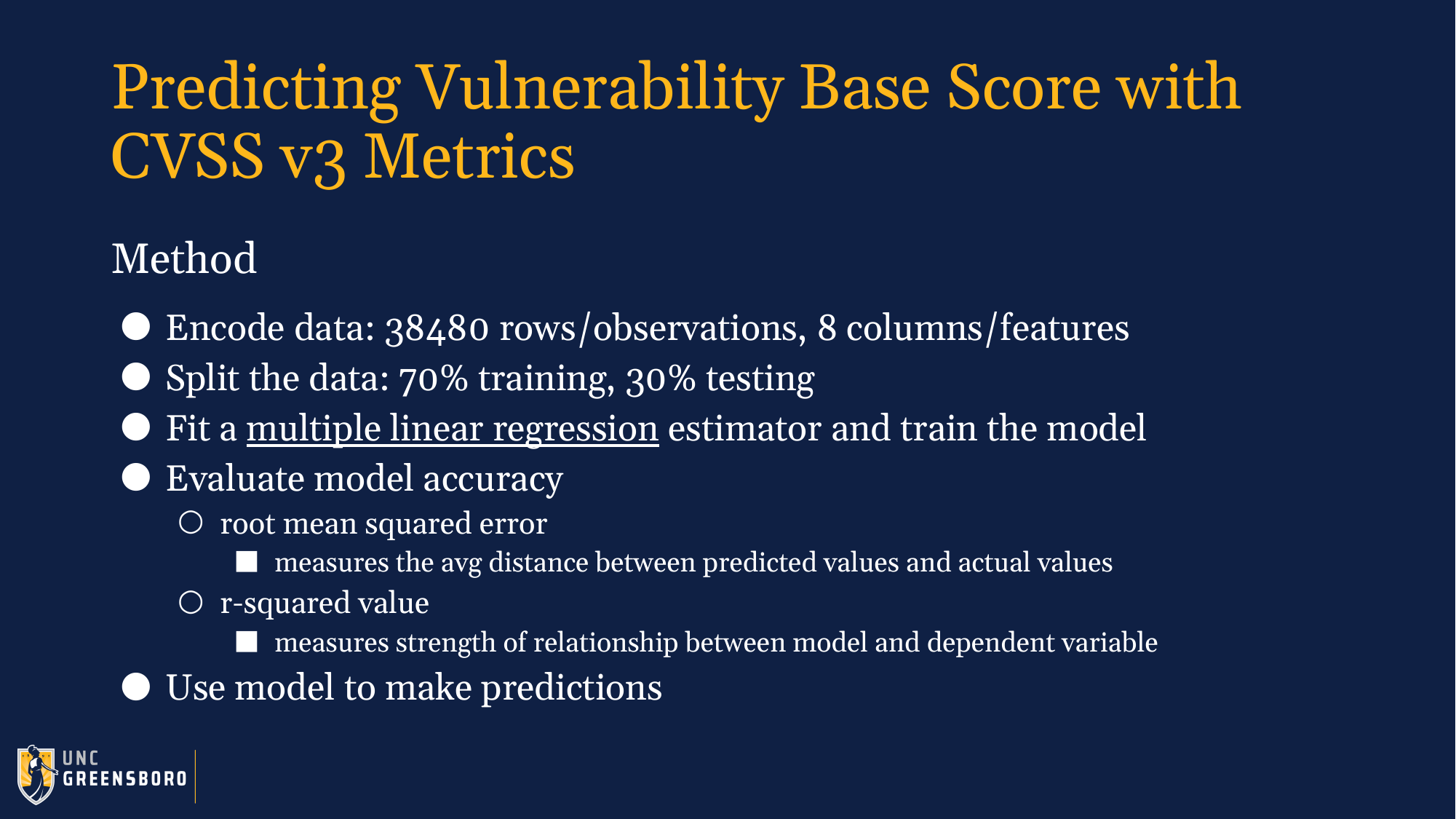

# Predicting Vulnerability Base Score with CVSS v3 Metrics
Method
Encode data: 38480 rows/observations, 8 columns/features
Split the data: 70% training, 30% testing
Fit a multiple linear regression estimator and train the model
Evaluate model accuracy
root mean squared error
measures the avg distance between predicted values and actual values
r-squared value
measures strength of relationship between model and dependent variable
Use model to make predictions